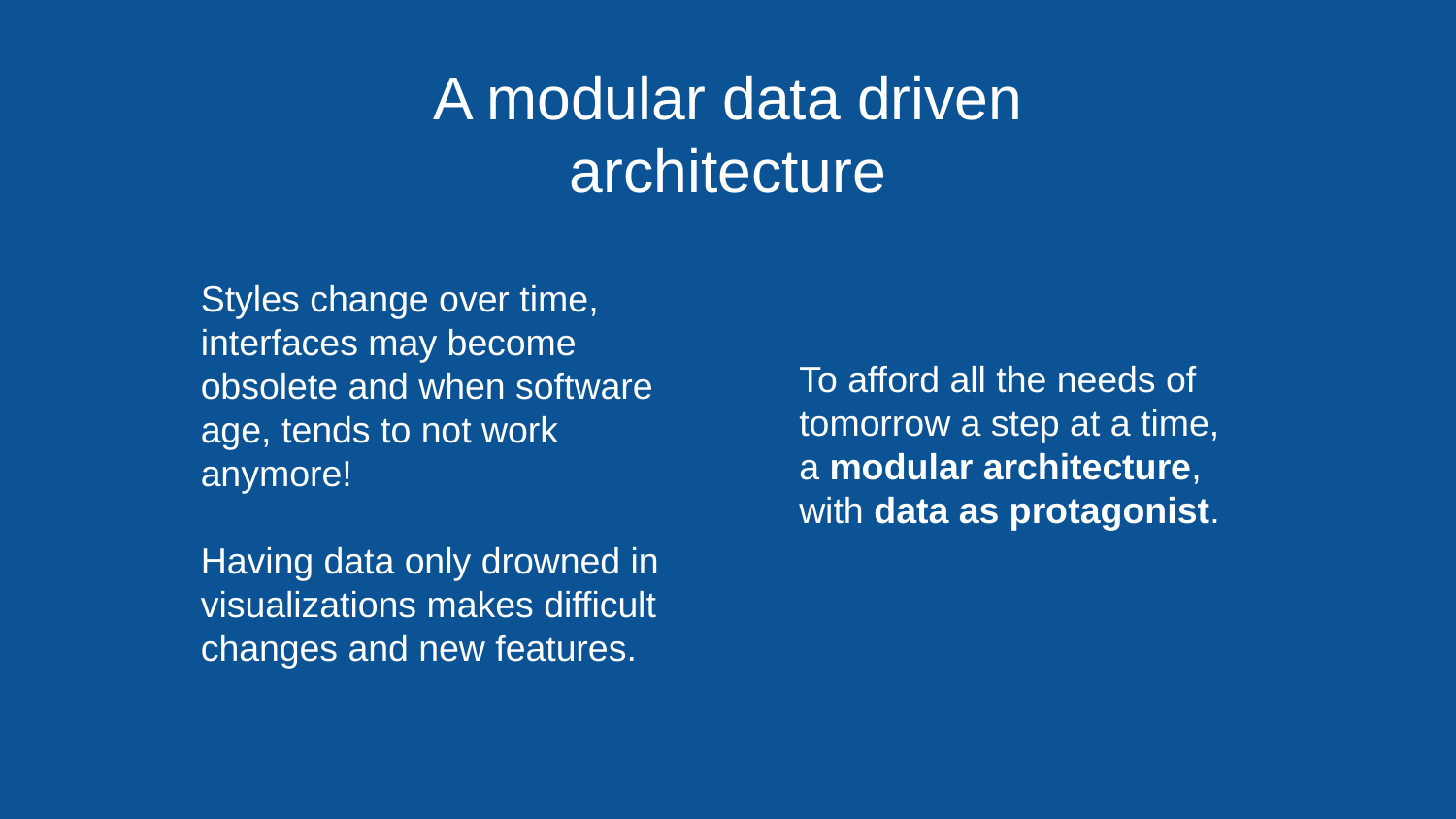

A modular data driven architecture
To afford all the needs of tomorrow a step at a time, a modular architecture, with data as protagonist.

Styles change over time, interfaces may become obsolete and when software age, tends to not work anymore!

Having data only drowned in visualizations makes difficult changes and new features.